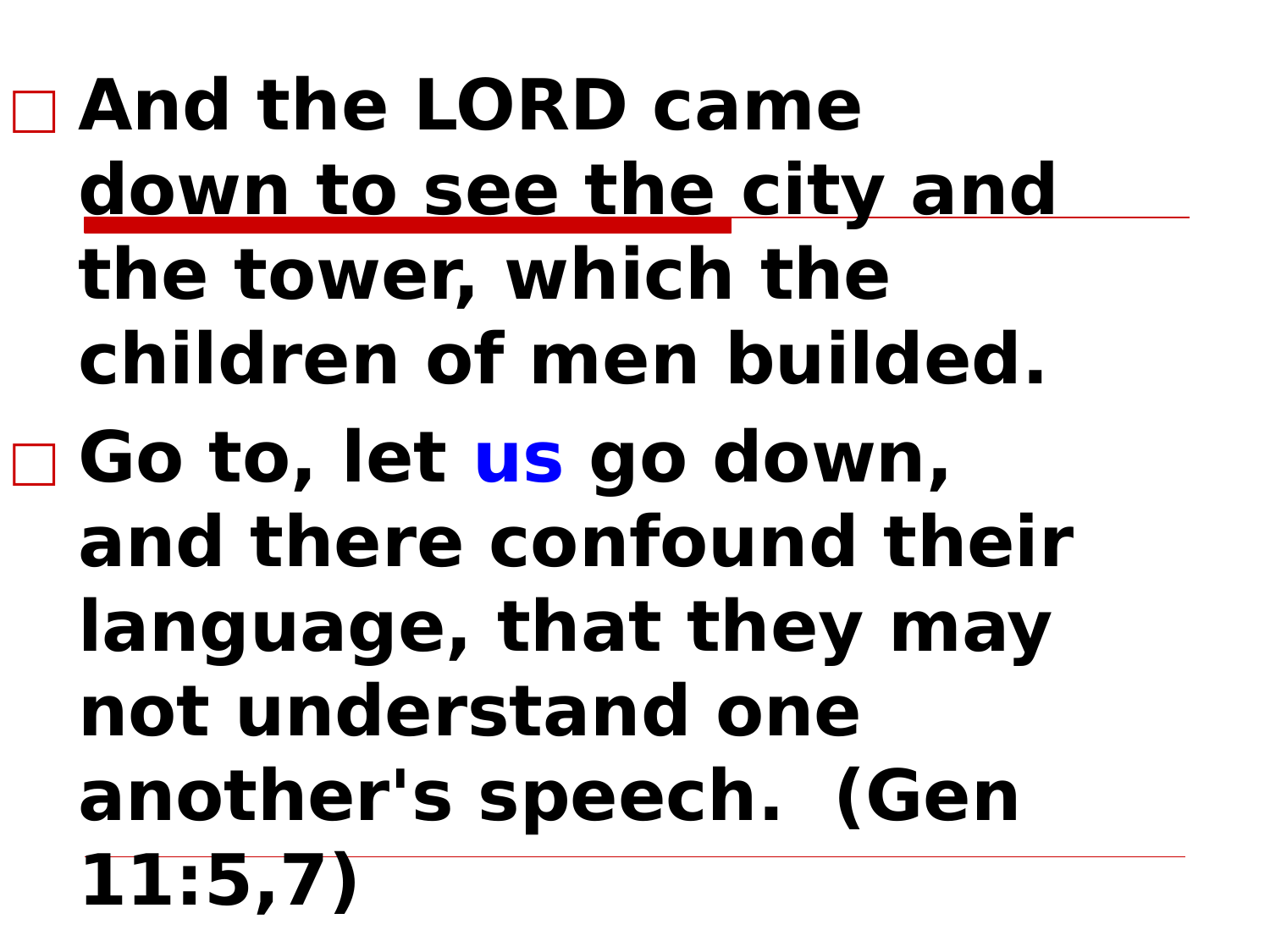

And the LORD came down to see the city and the tower, which the children of men builded.
Go to, let us go down, and there confound their language, that they may not understand one another's speech.  (Gen 11:5,7)